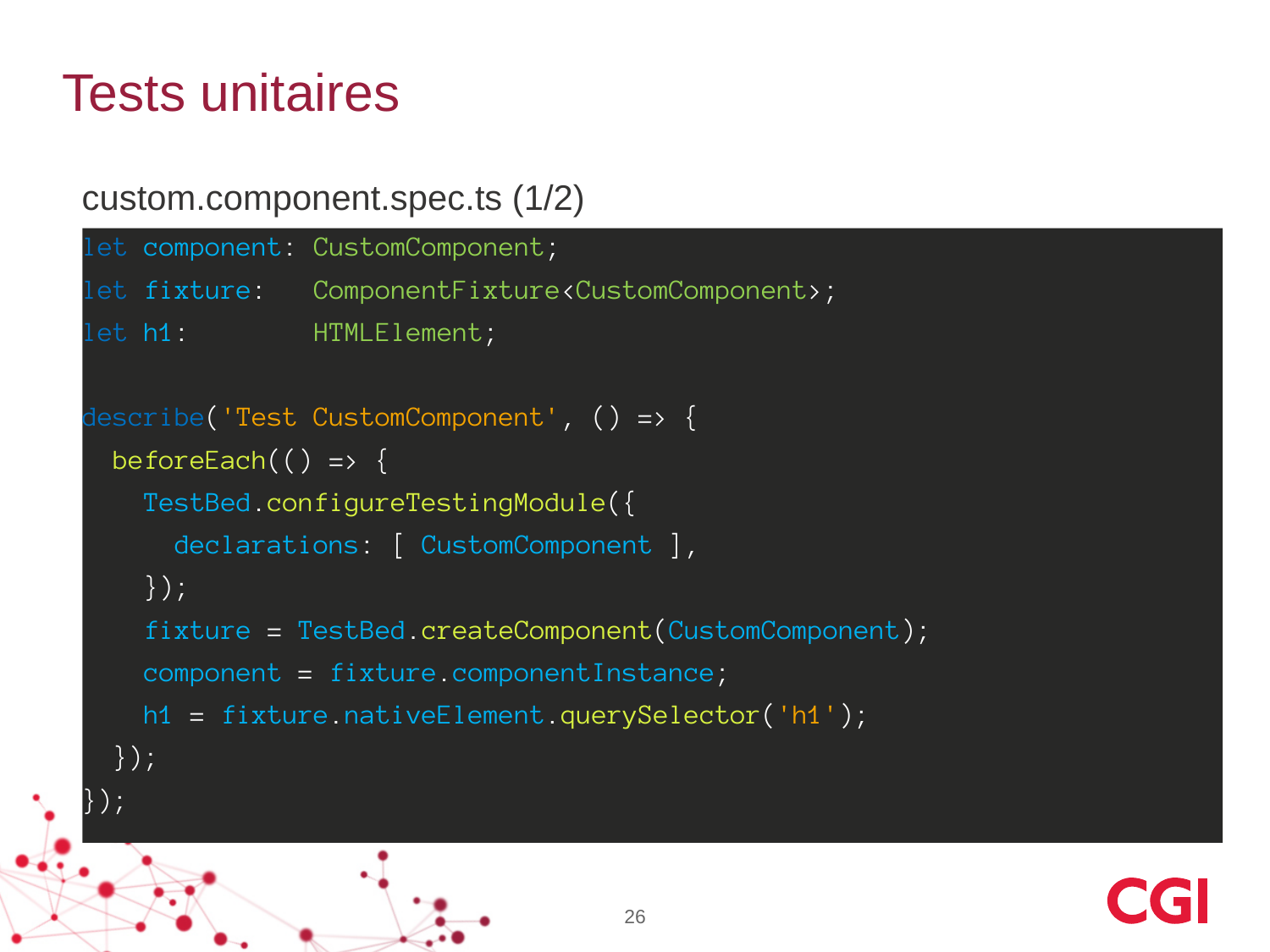

# Tests unitaires
  custom.component.spec.ts (1/2)

let component: CustomComponent;
let fixture:   ComponentFixture<CustomComponent>;
let h1:        HTMLElement;

describe('Test CustomComponent', () => {
  beforeEach(() => {
    TestBed.configureTestingModule({
      declarations: [ CustomComponent ],
    });
    fixture = TestBed.createComponent(CustomComponent);
    component = fixture.componentInstance;
    h1 = fixture.nativeElement.querySelector('h1');
  });
});
26